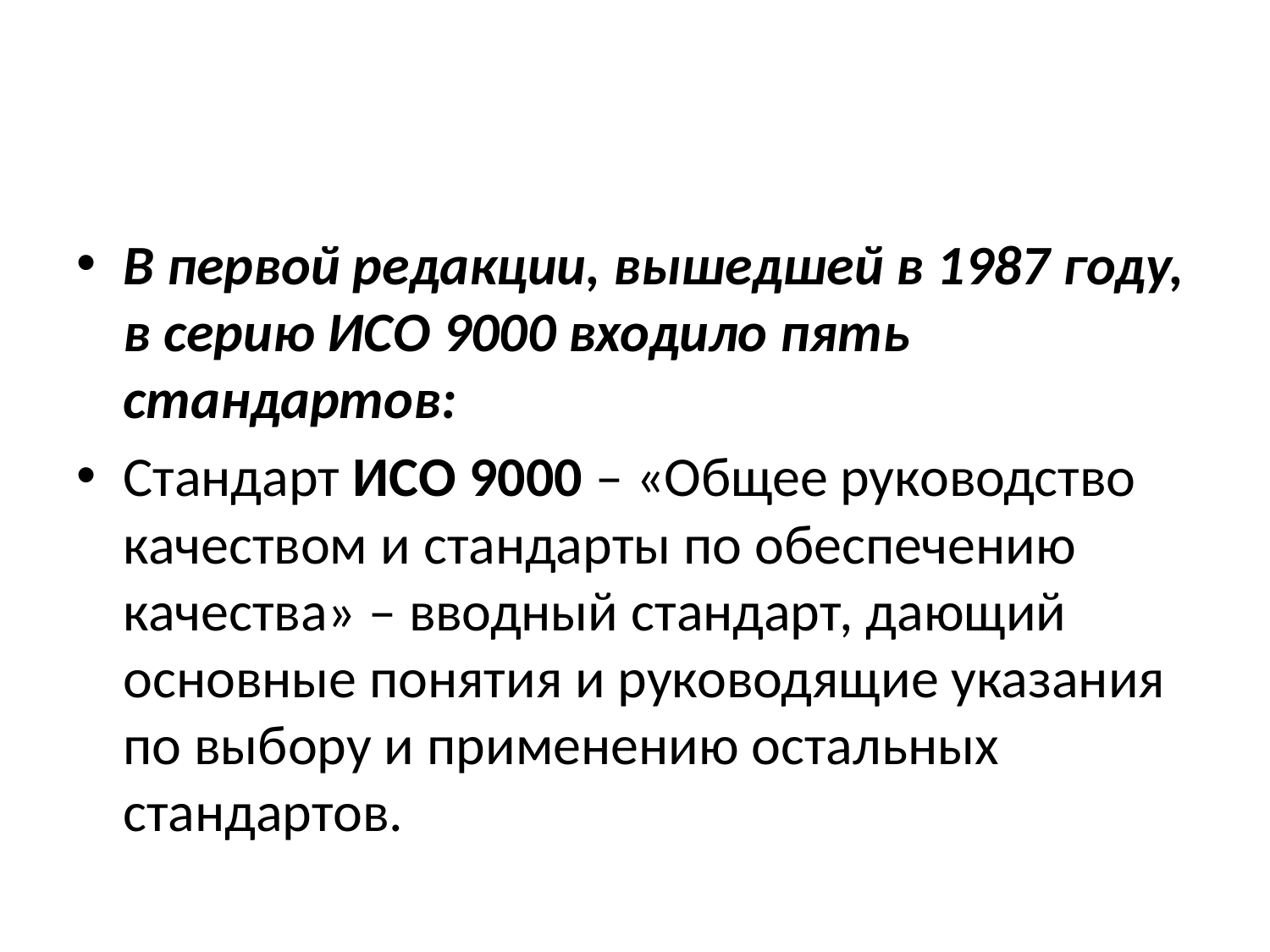

#
В первой редакции, вышедшей в 1987 году, в серию ИСО 9000 входило пять стандартов:
Стандарт ИСО 9000 – «Общее руководство качеством и стандарты по обеспечению качества» – вводный стандарт, дающий основные понятия и руководящие указания по выбору и применению остальных стандартов.